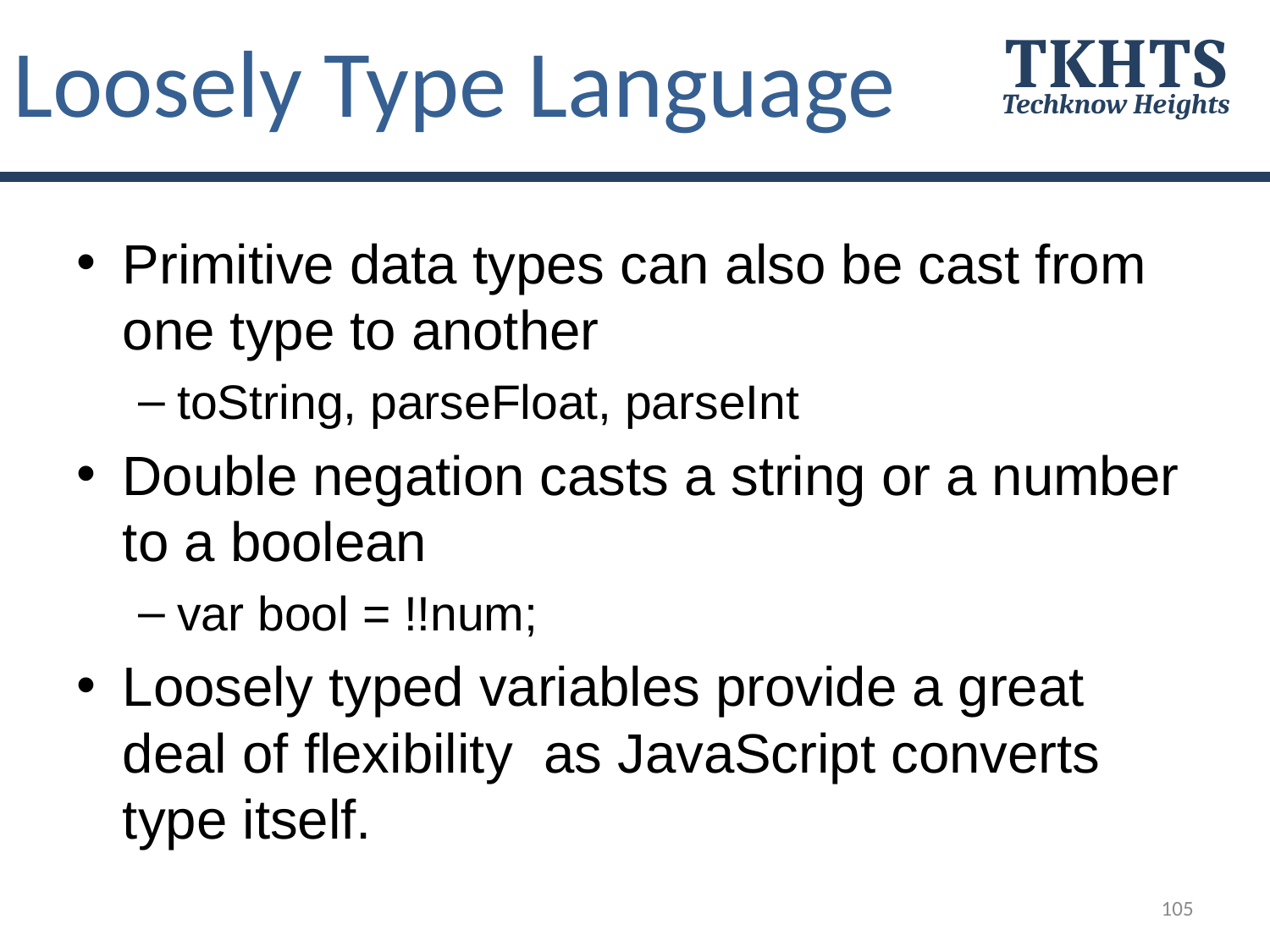

# Loosely Type Language
TKHTS
Techknow Heights

Primitive data types can also be cast from one type to another
toString, parseFloat, parseInt
Double negation casts a string or a number to a boolean
var bool = !!num;
Loosely typed variables provide a great deal of flexibility  as JavaScript converts type itself.
105